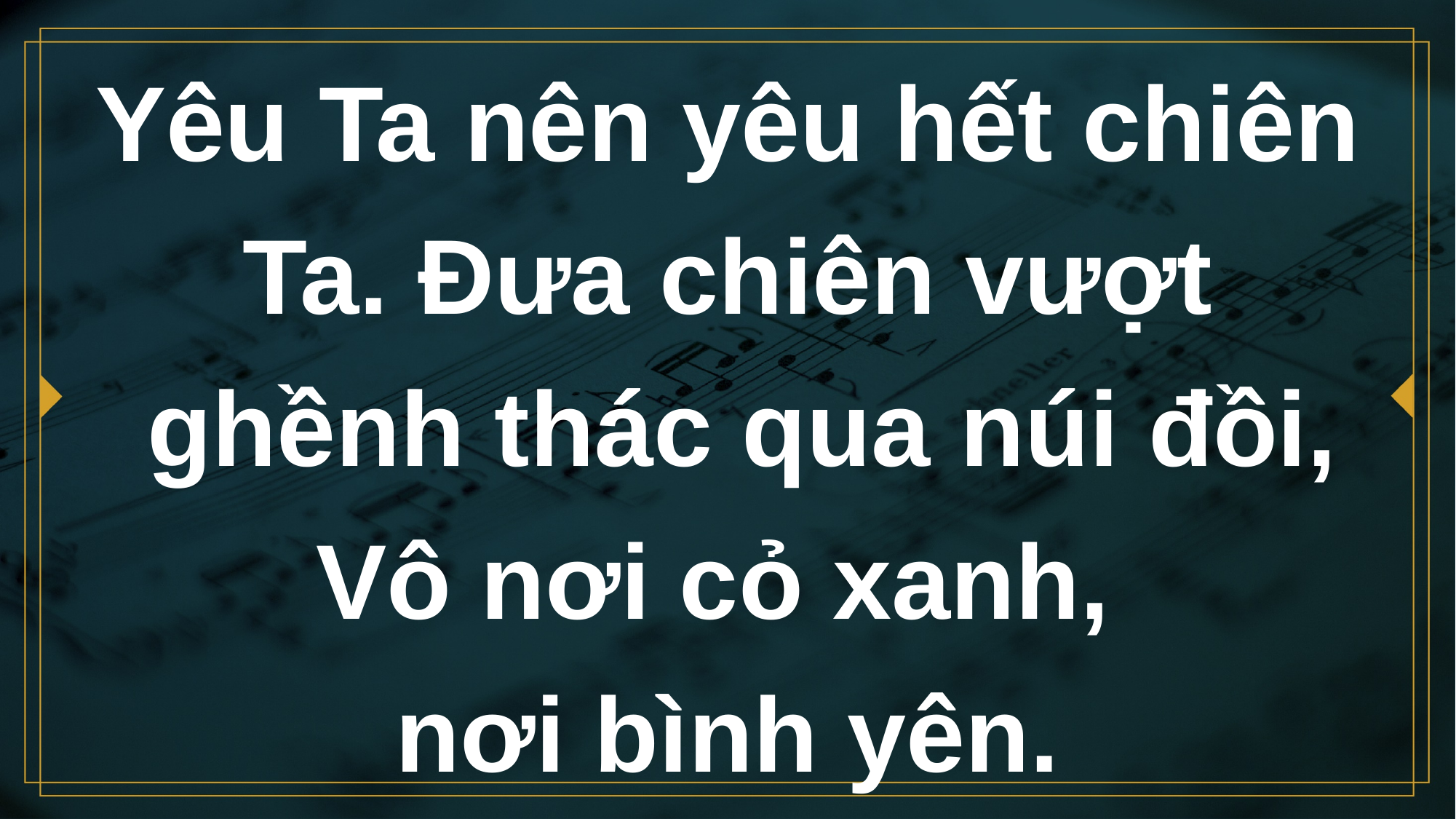

# Yêu Ta nên yêu hết chiên Ta. Ðưa chiên vượt ghềnh thác qua núi đồi, Vô nơi cỏ xanh, nơi bình yên.